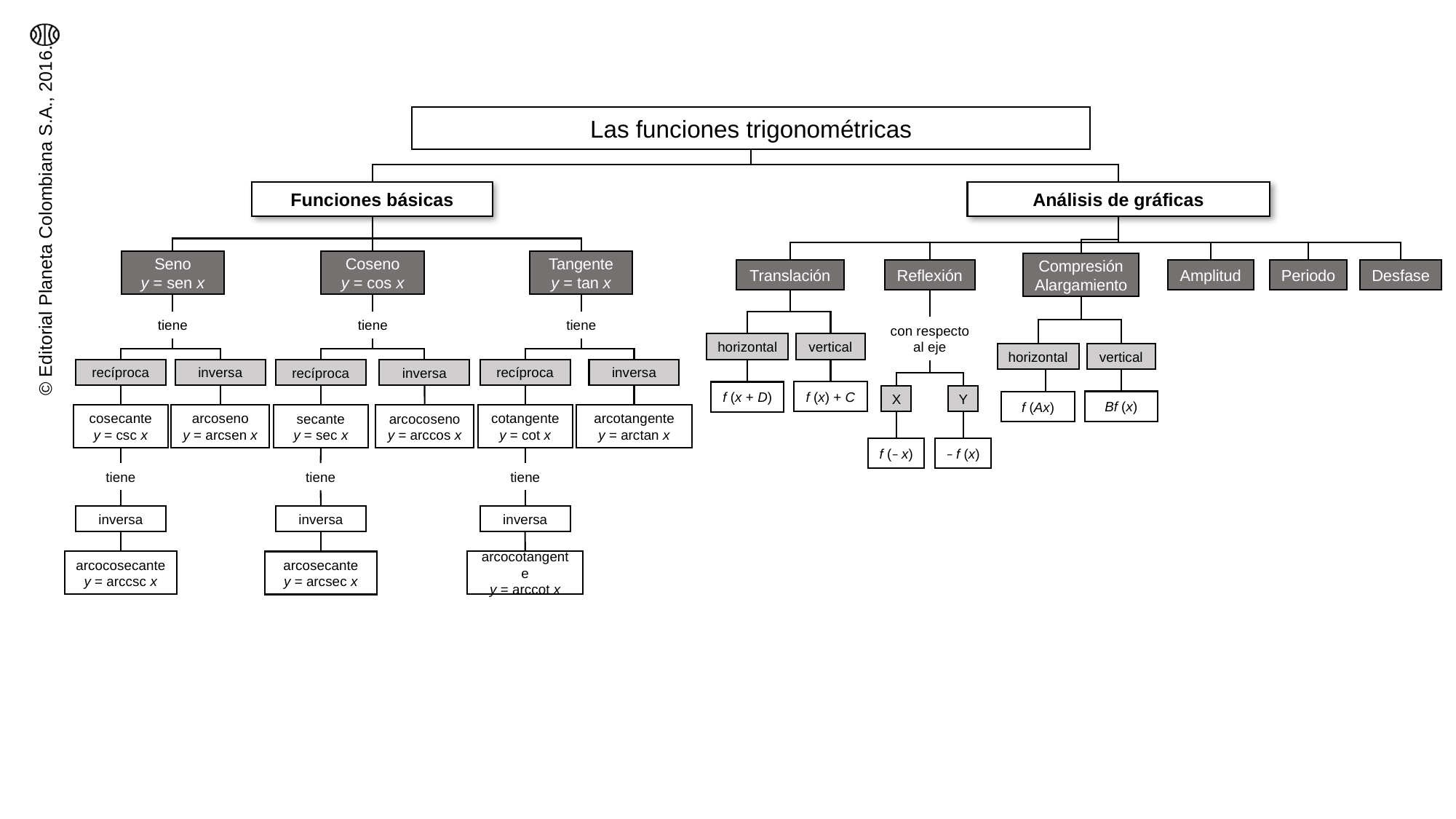

Las funciones trigonométricas
Funciones básicas
Análisis de gráficas
Seno
y = sen x
Coseno
y = cos x
Tangente
y = tan x
Compresión
Alargamiento
Translación
Reflexión
Amplitud
Periodo
Desfase
tiene
tiene
tiene
con respecto al eje
horizontal
vertical
horizontal
vertical
recíproca
inversa
recíproca
inversa
recíproca
inversa
f (x) + C
f (x + D)
X
Y
Bf (x)
f (Ax)
cosecante
y = csc x
arcoseno
y = arcsen x
cotangente
y = cot x
arcotangente
y = arctan x
secante
y = sec x
arcocoseno
y = arccos x
f (– x)
– f (x)
tiene
tiene
tiene
inversa
inversa
inversa
arcocosecante
y = arccsc x
arcocotangente
y = arccot x
arcosecante
y = arcsec x
nodo de séptimo nivel